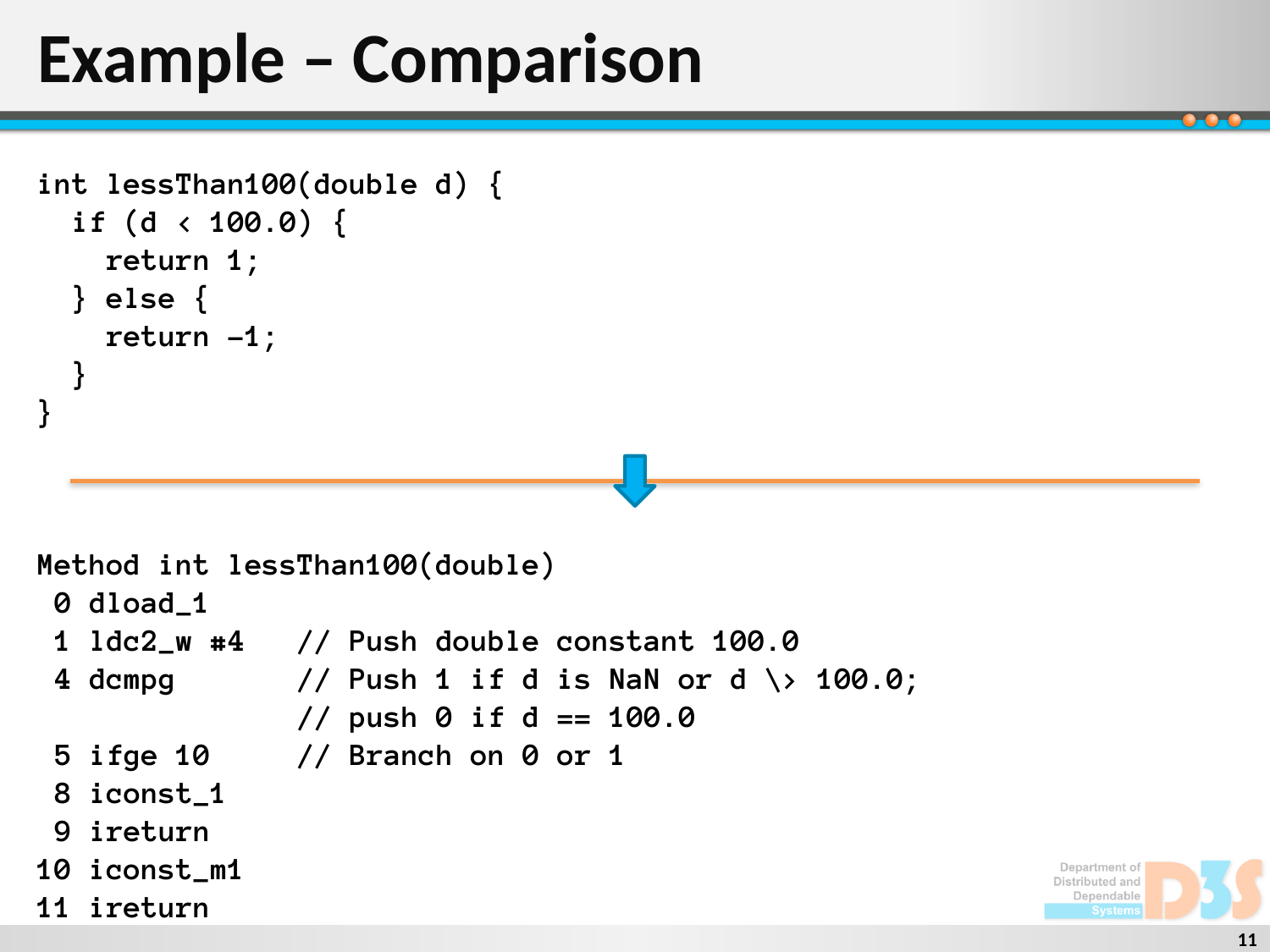

# Example – Comparison
int lessThan100(double d) {
  if (d < 100.0) {
    return 1;
  } else {
    return -1;
  }
}

Method int lessThan100(double)
 0 dload_1
 1 ldc2_w #4   // Push double constant 100.0
 4 dcmpg       // Push 1 if d is NaN or d \> 100.0;
               // push 0 if d == 100.0
 5 ifge 10     // Branch on 0 or 1
 8 iconst_1
 9 ireturn
10 iconst_m1
11 ireturn

11